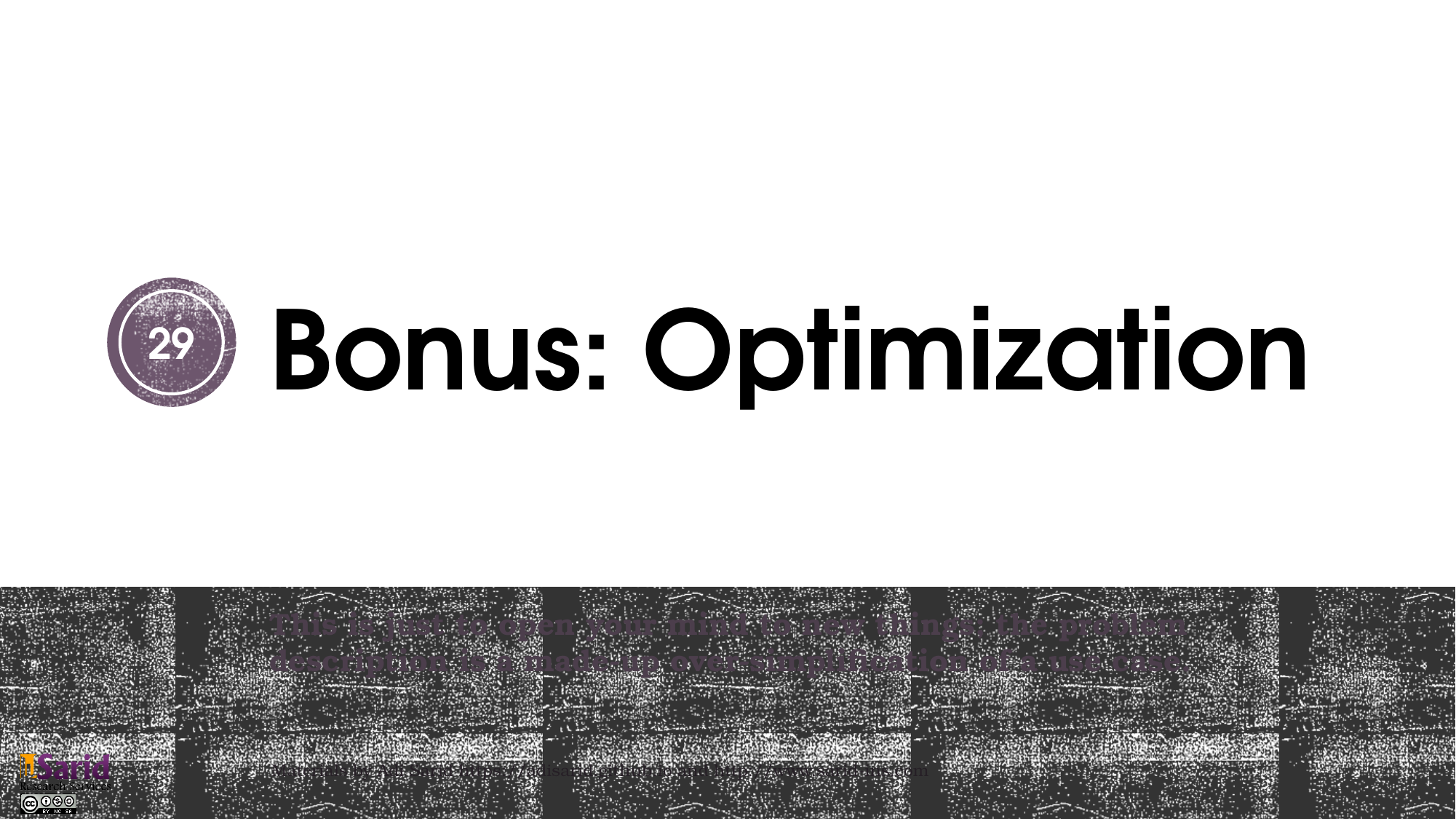

# Bonus: Optimization
29
This is just to open your mind to new things; the problem description is a made-up over-simplification of a use case.
Materials by Adi Sarid https://adisarid.github.io and http://www.sarid-ins.com